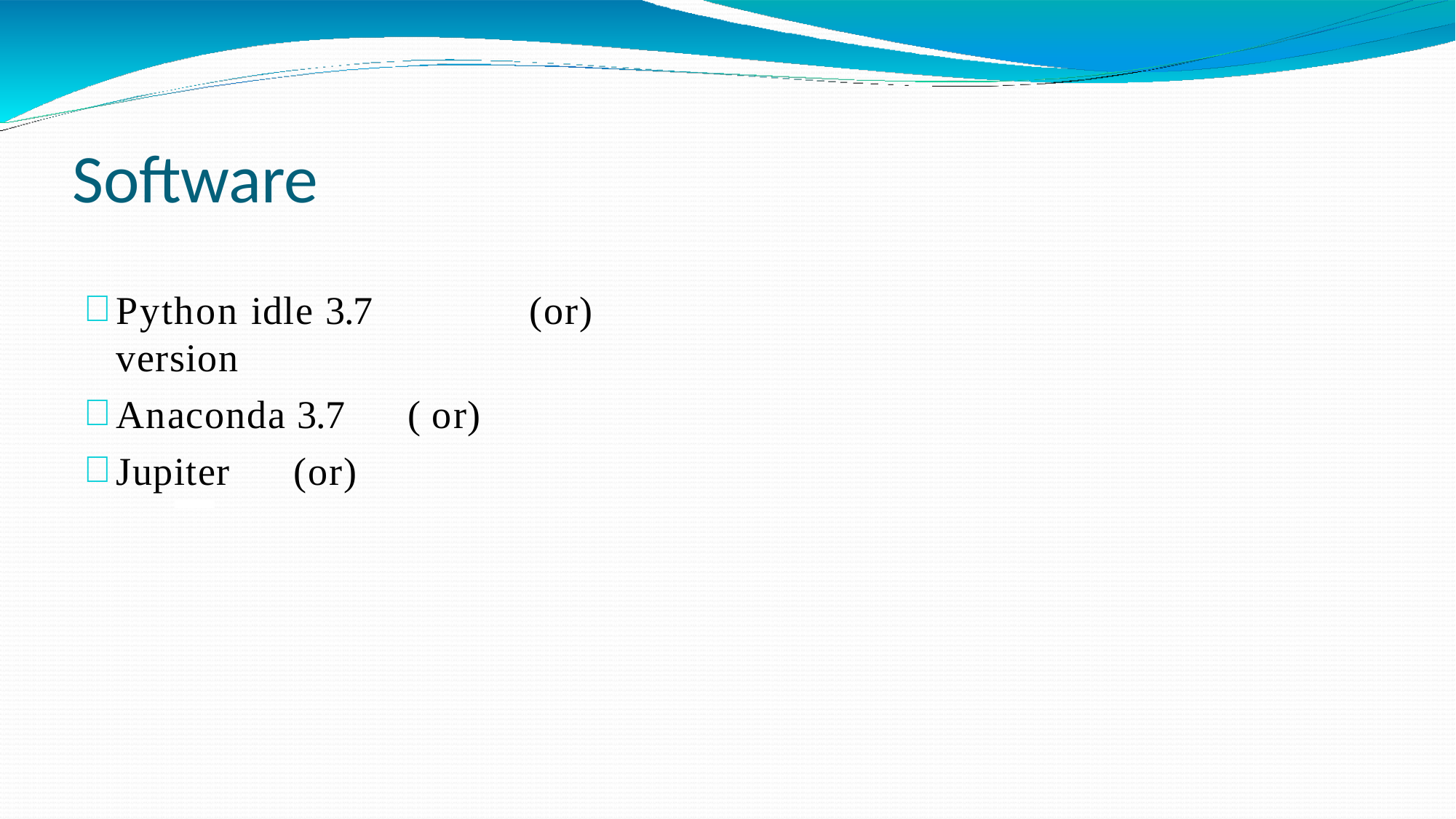

# Software
Python idle 3.7 version
Anaconda 3.7	( or)
Jupiter	(or)
(or)